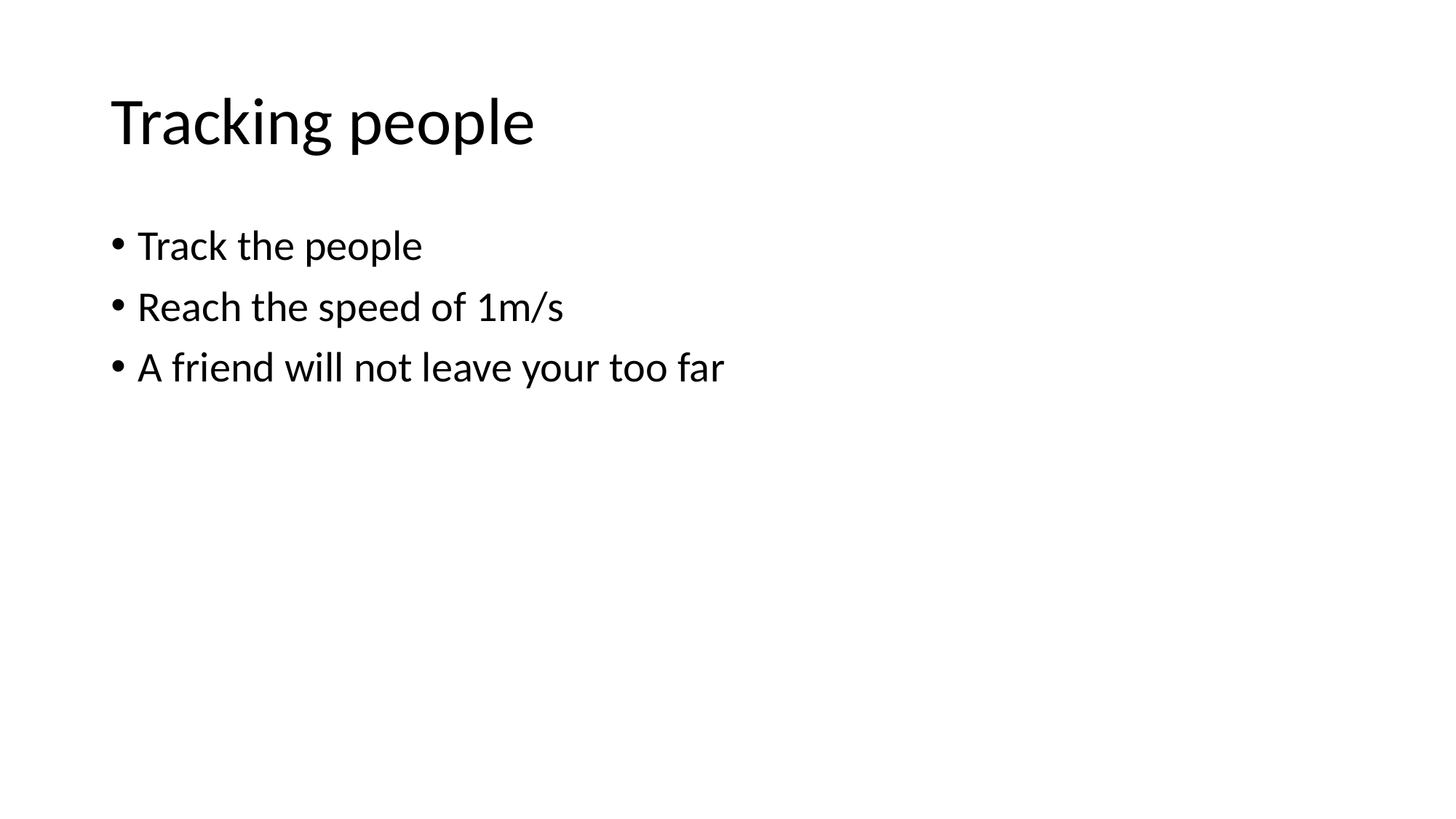

# Tracking people
Track the people
Reach the speed of 1m/s
A friend will not leave your too far